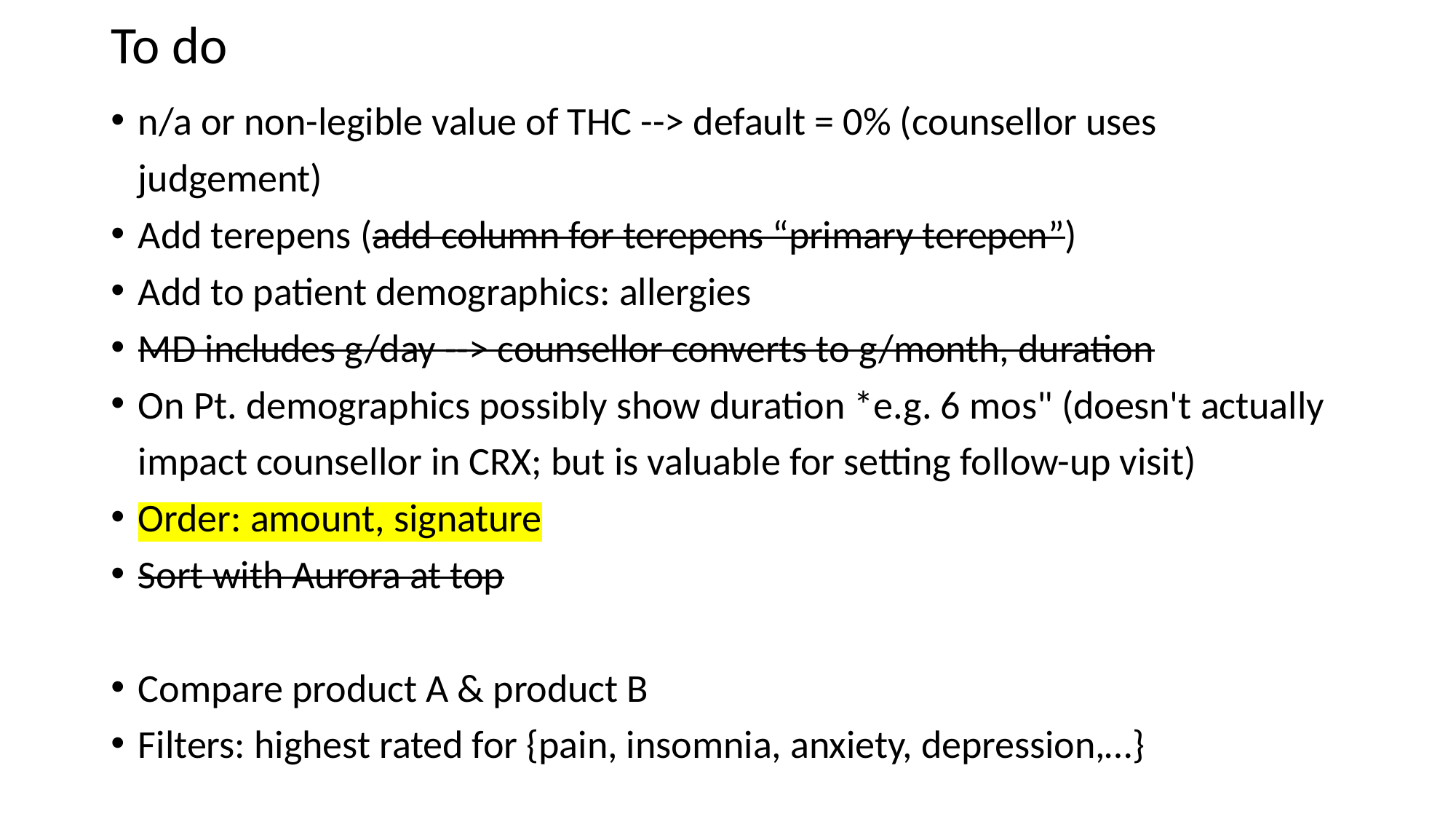

# To do
n/a or non-legible value of THC --> default = 0% (counsellor uses judgement)
Add terepens (add column for terepens “primary terepen”)
Add to patient demographics: allergies
MD includes g/day --> counsellor converts to g/month, duration
On Pt. demographics possibly show duration *e.g. 6 mos" (doesn't actually impact counsellor in CRX; but is valuable for setting follow-up visit)
Order: amount, signature
Sort with Aurora at top

Compare product A & product B
Filters: highest rated for {pain, insomnia, anxiety, depression,…}